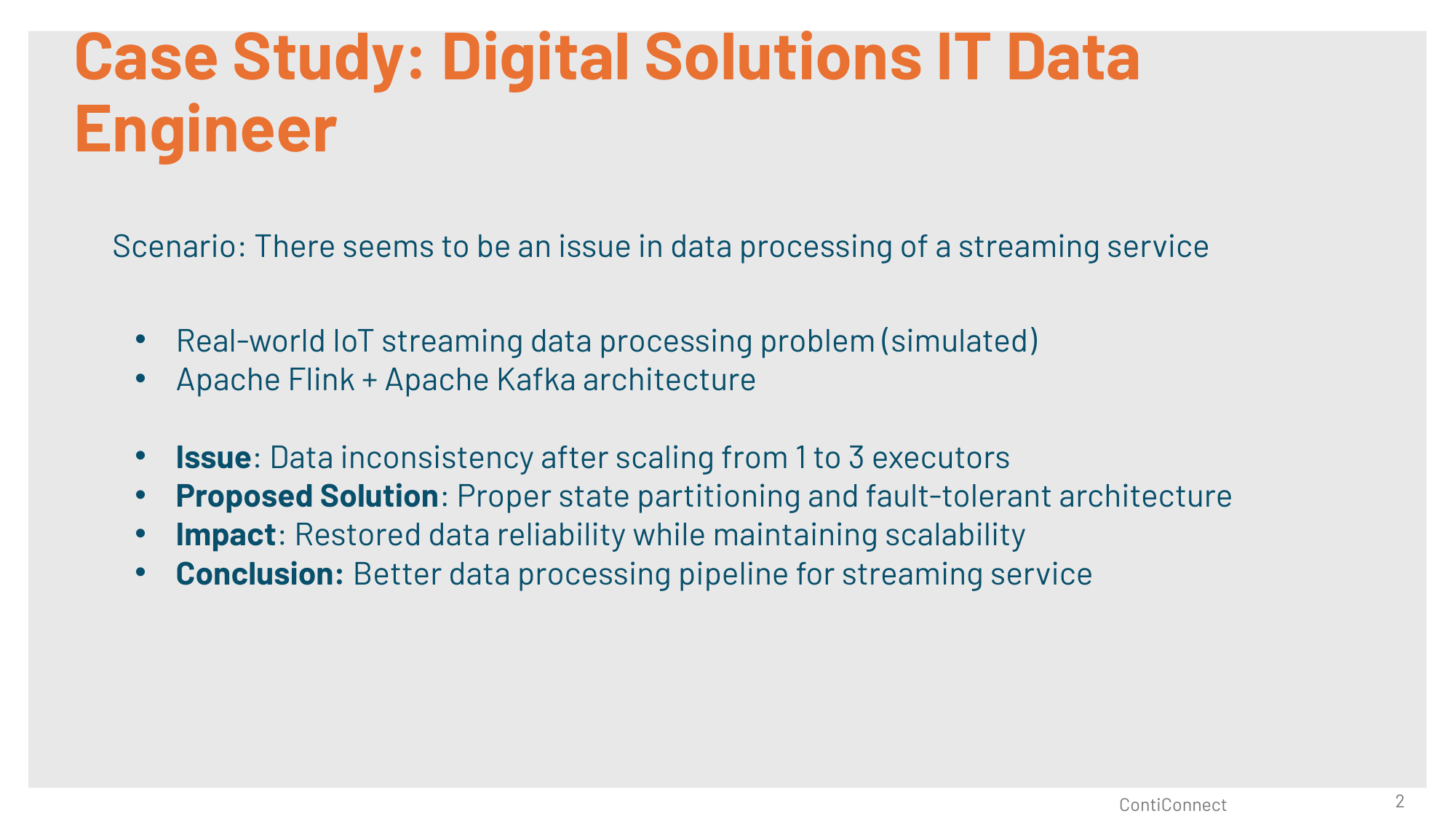

# Case Study: Digital Solutions IT Data Engineer
Scenario: There seems to be an issue in data processing of a streaming service

Real-world IoT streaming data processing problem (simulated)
Apache Flink + Apache Kafka architecture

Issue: Data inconsistency after scaling from 1 to 3 executors
Proposed Solution: Proper state partitioning and fault-tolerant architecture
Impact: Restored data reliability while maintaining scalability
Conclusion: Better data processing pipeline for streaming service
2
ContiConnect